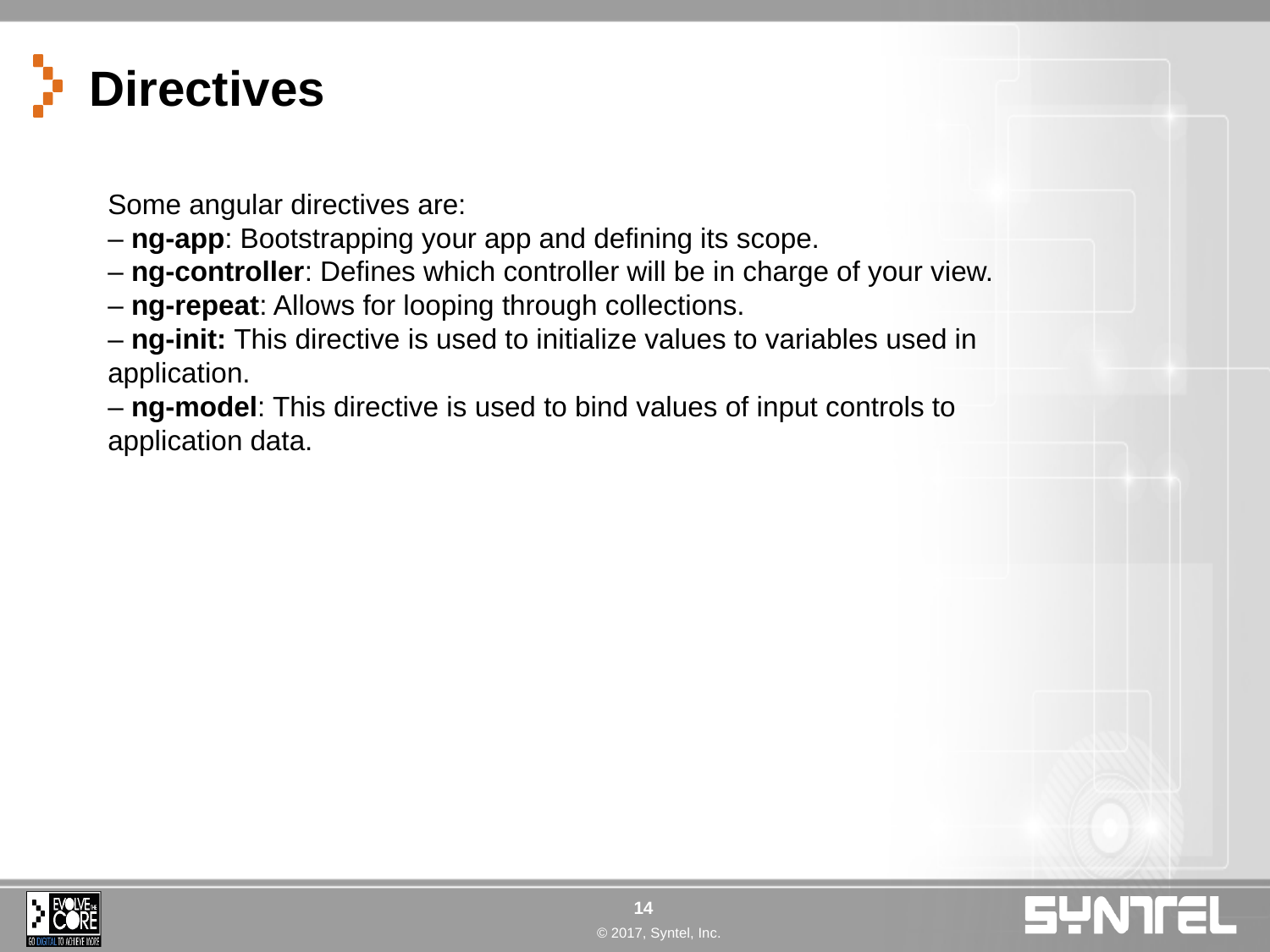

# Directives
Some angular directives are:
‒ ng-app: Bootstrapping your app and defining its scope.
‒ ng-controller: Defines which controller will be in charge of your view.
‒ ng-repeat: Allows for looping through collections.
‒ ng-init: This directive is used to initialize values to variables used in application.
‒ ng-model: This directive is used to bind values of input controls to application data.